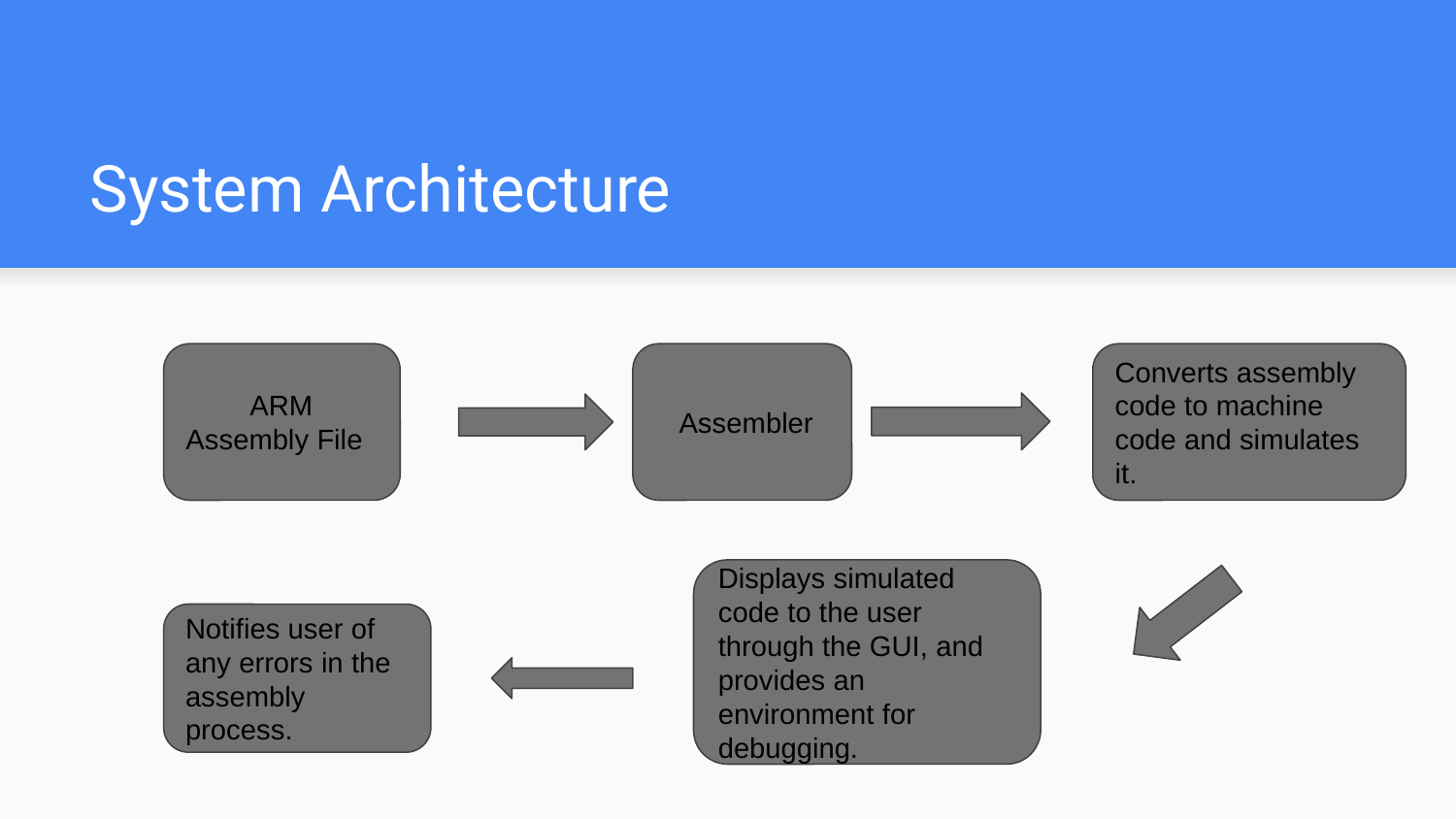

# System Architecture

        ARM Assembly File
   Assembler
Converts assembly code to machine code and simulates it.

Displays simulated code to the user through the GUI, and provides an environment for debugging.
Notifies user of any errors in the assembly process.